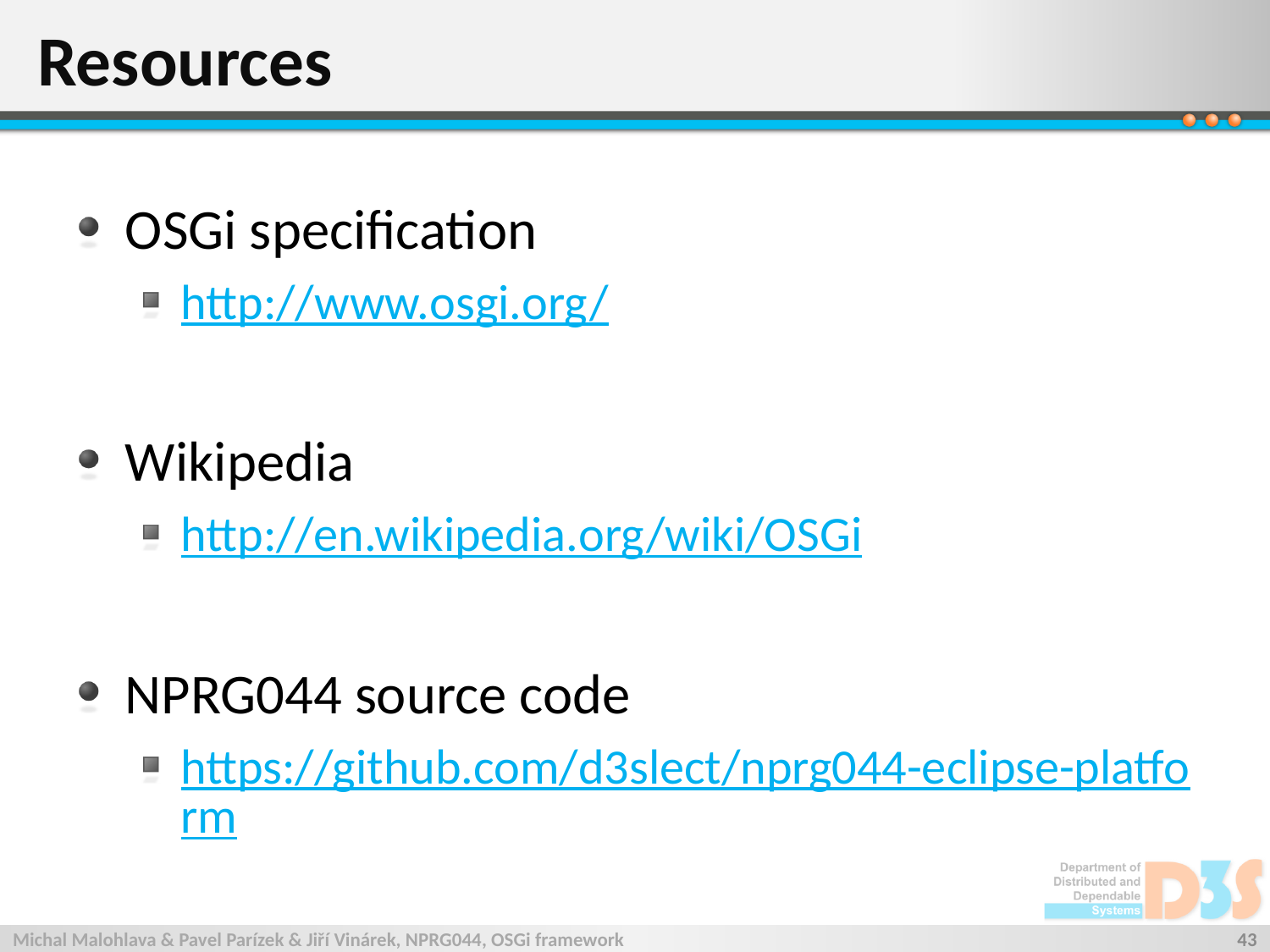

# Resources
OSGi specification
http://www.osgi.org/

Wikipedia
http://en.wikipedia.org/wiki/OSGi

NPRG044 source code
https://github.com/d3slect/nprg044-eclipse-platform

Michal Malohlava & Pavel Parízek & Jiří Vinárek, NPRG044, OSGi framework
43